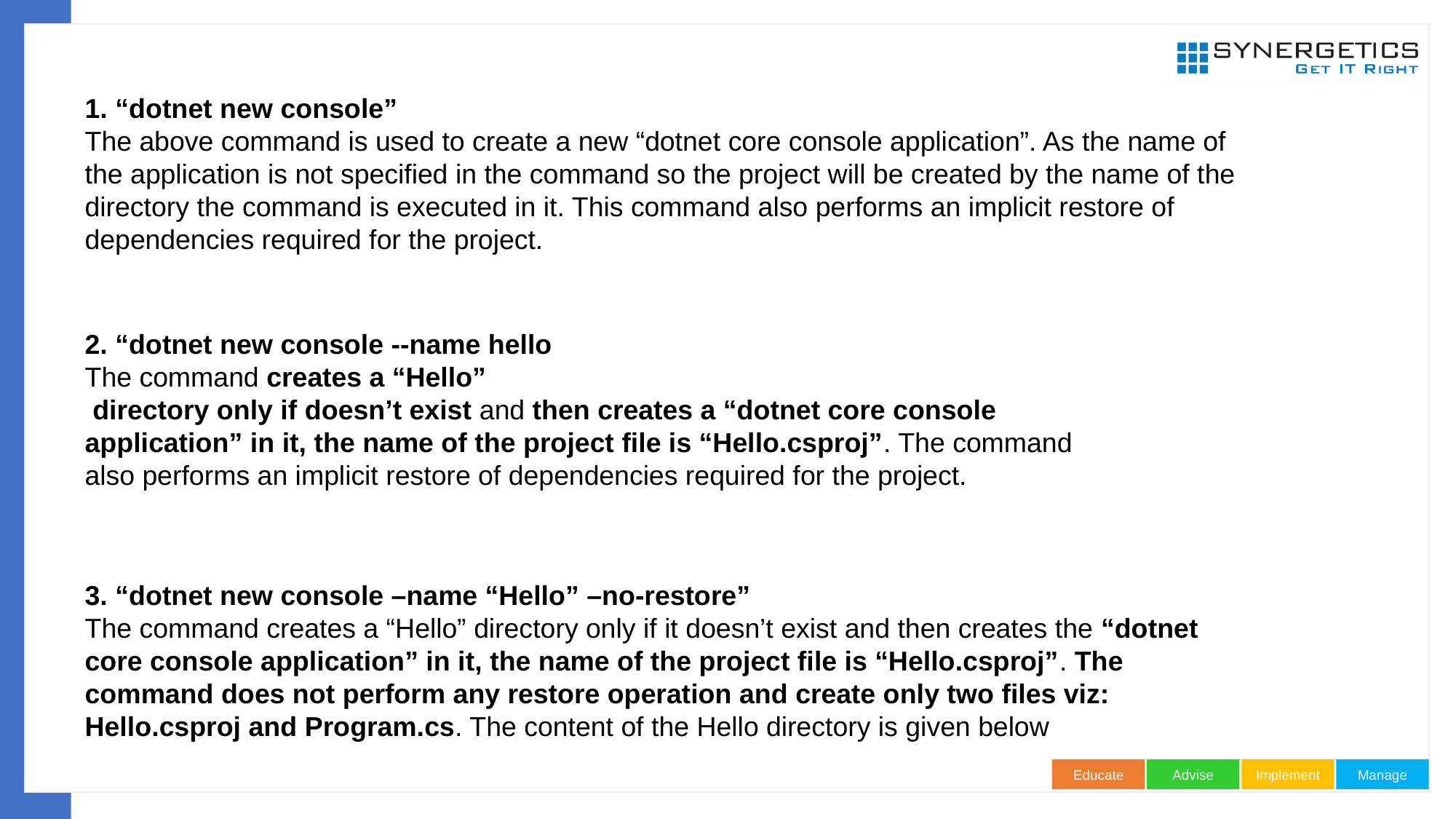

1. “dotnet new console”
The above command is used to create a new “dotnet core console application”. As the name of the application is not specified in the command so the project will be created by the name of the directory the command is executed in it. This command also performs an implicit restore of dependencies required for the project.
2. “dotnet new console --name hello
The command creates a “Hello”
 directory only if doesn’t exist and then creates a “dotnet core console application” in it, the name of the project file is “Hello.csproj”. The command also performs an implicit restore of dependencies required for the project.
3. “dotnet new console –name “Hello” –no-restore”
The command creates a “Hello” directory only if it doesn’t exist and then creates the “dotnet core console application” in it, the name of the project file is “Hello.csproj”. The command does not perform any restore operation and create only two files viz: Hello.csproj and Program.cs. The content of the Hello directory is given below